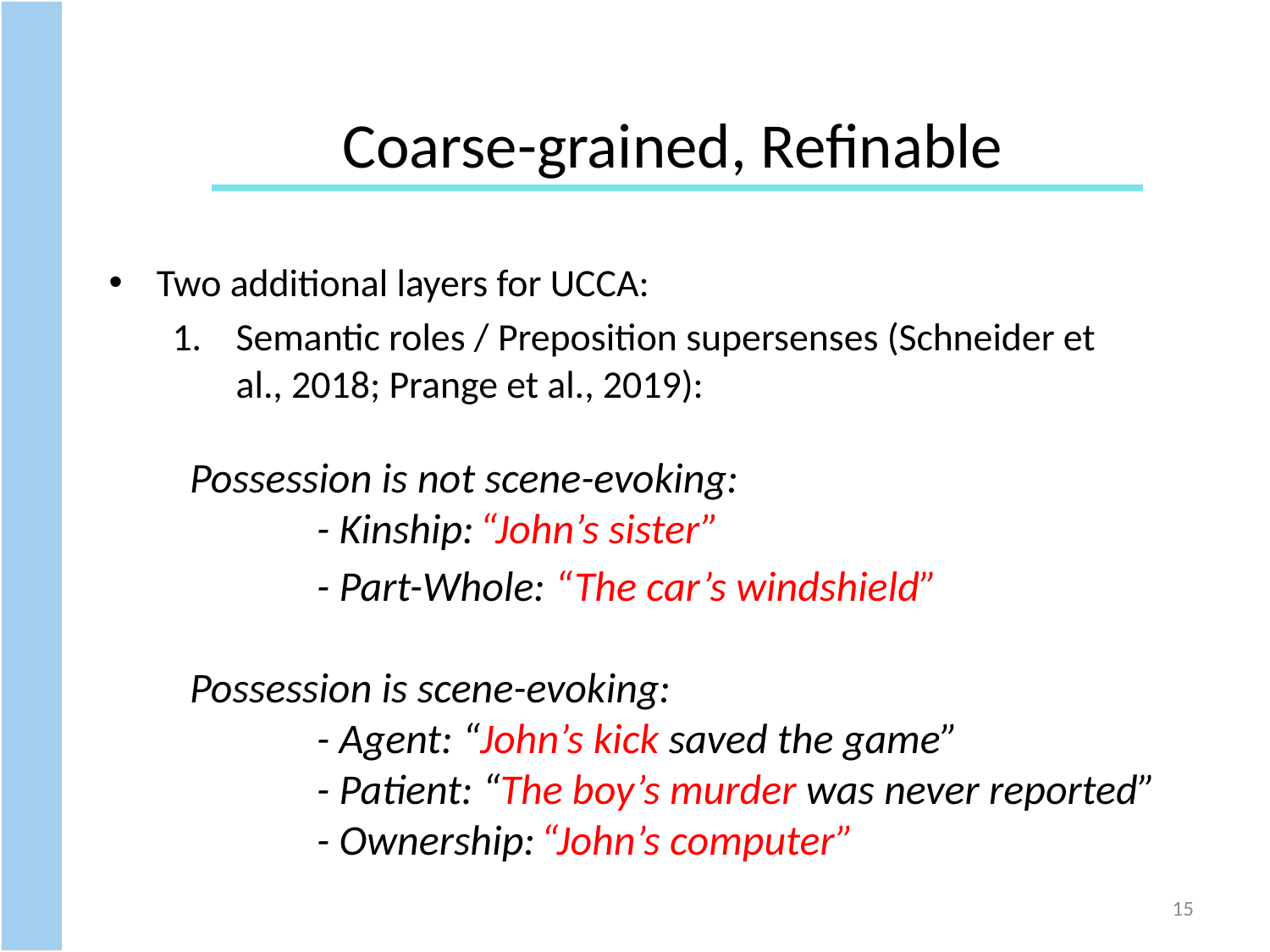

Coarse-grained, Refinable

Two additional layers for UCCA:
Semantic roles / Preposition supersenses (Schneider et al., 2018; Prange et al., 2019):

Possession is not scene-evoking:
	- Kinship: “John’s sister”
	- Part-Whole: “The car’s windshield”

Possession is scene-evoking:
	- Agent: “John’s kick saved the game”
	- Patient: “The boy’s murder was never reported”
	- Ownership: “John’s computer”
15